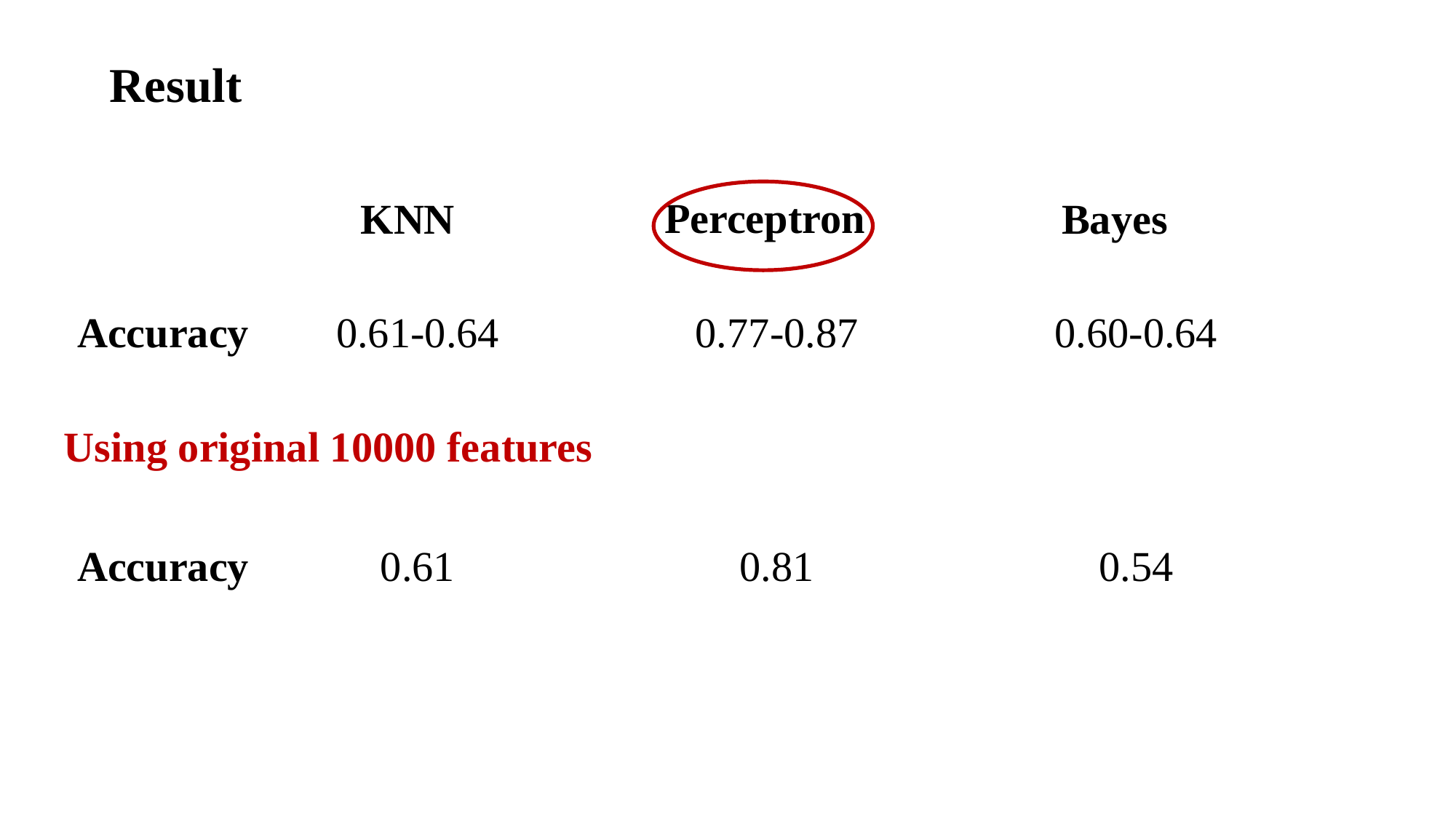

Result

Perceptron
KNN
Bayes
Accuracy
0.61-0.64
0.77-0.87
0.60-0.64
Using original 10000 features
Accuracy
0.61
0.81
0.54